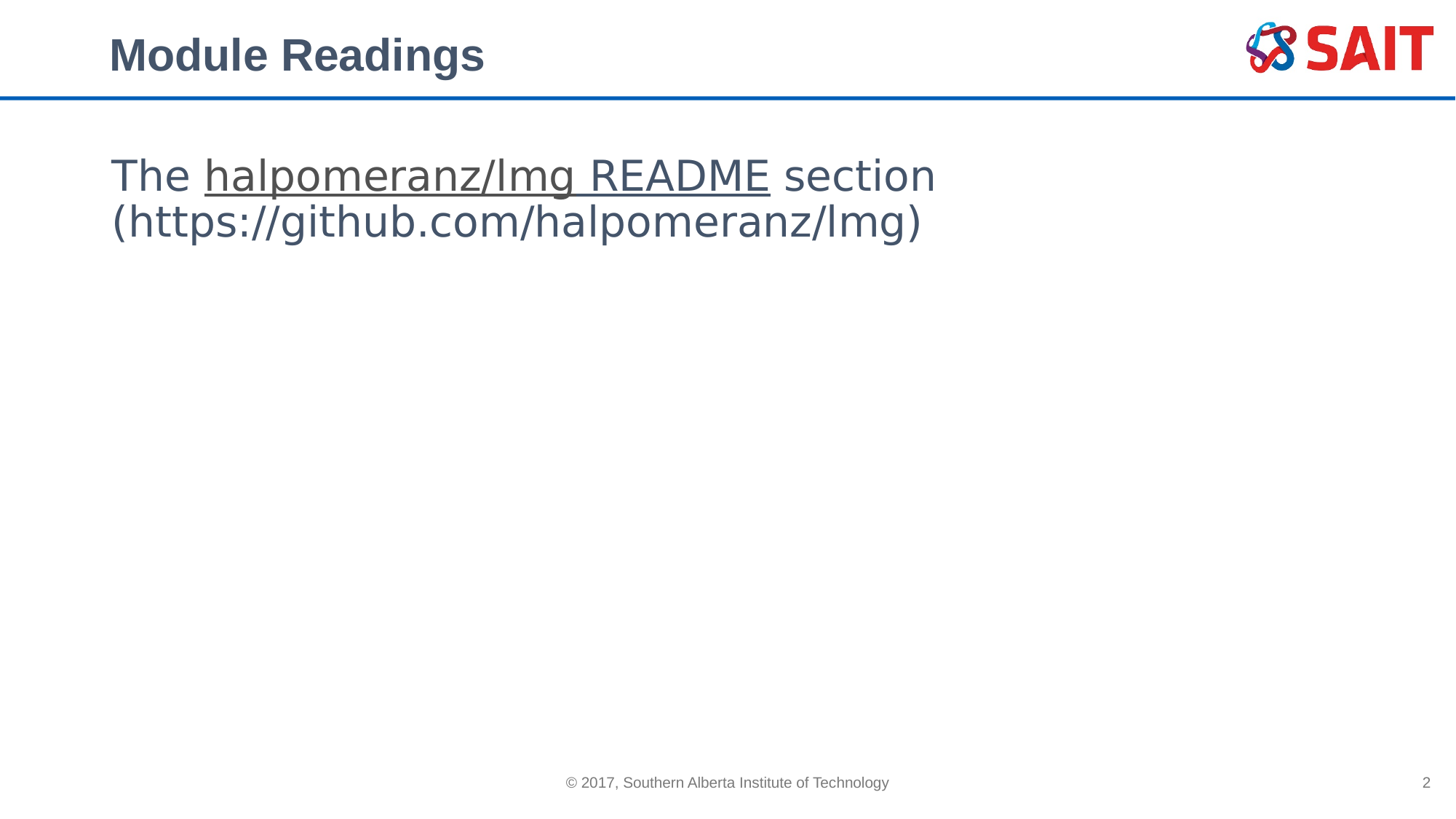

# Module Readings
The halpomeranz/lmg README section (https://github.com/halpomeranz/lmg)